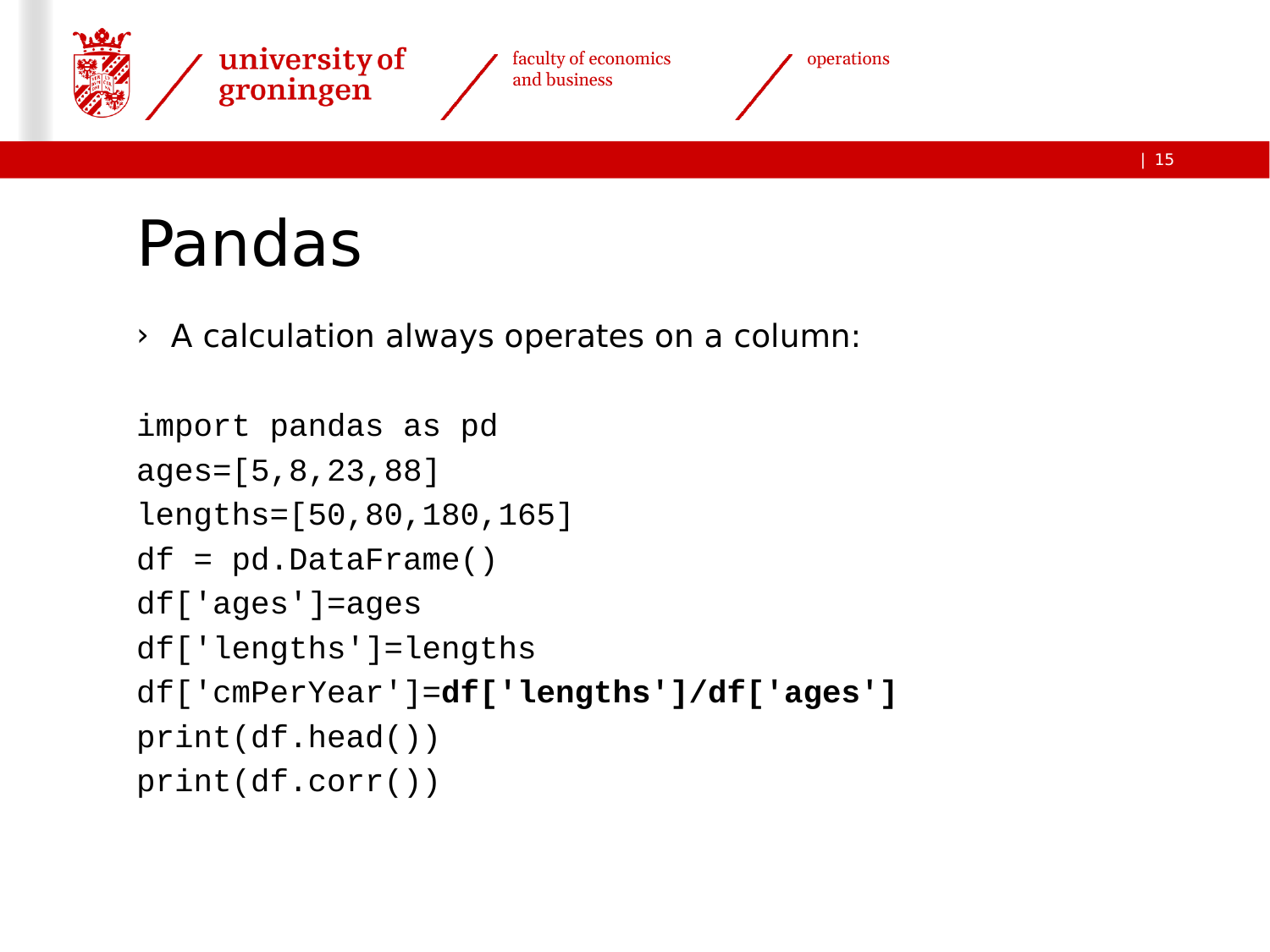

15
# Pandas
A calculation always operates on a column:

import pandas as pd
ages=[5,8,23,88]
lengths=[50,80,180,165]
df = pd.DataFrame()
df['ages']=ages
df['lengths']=lengths
df['cmPerYear']=df['lengths']/df['ages']
print(df.head())
print(df.corr())